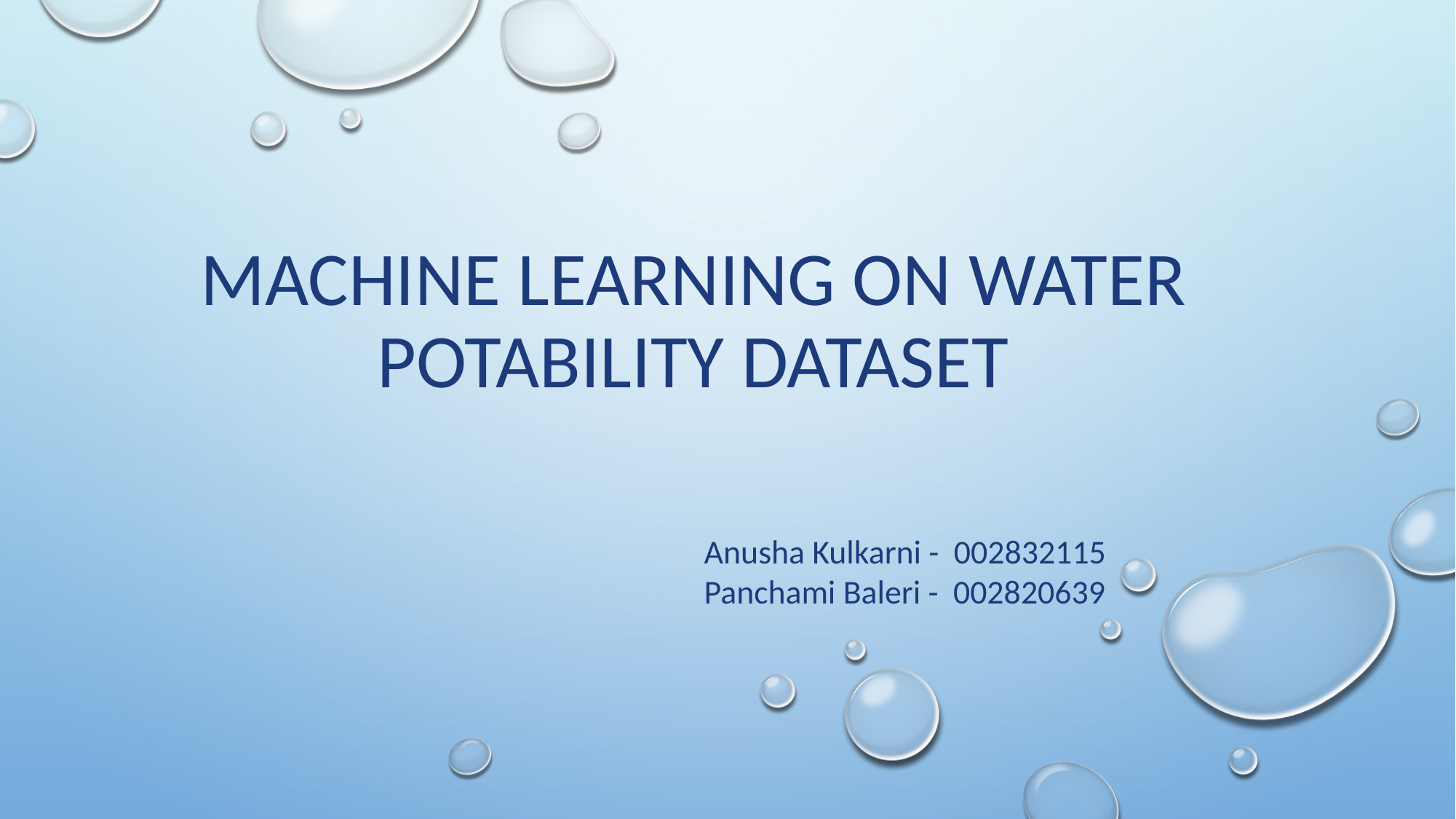

# Machine learning on water potability dataset
Anusha Kulkarni -  002832115
Panchami Baleri -  002820639